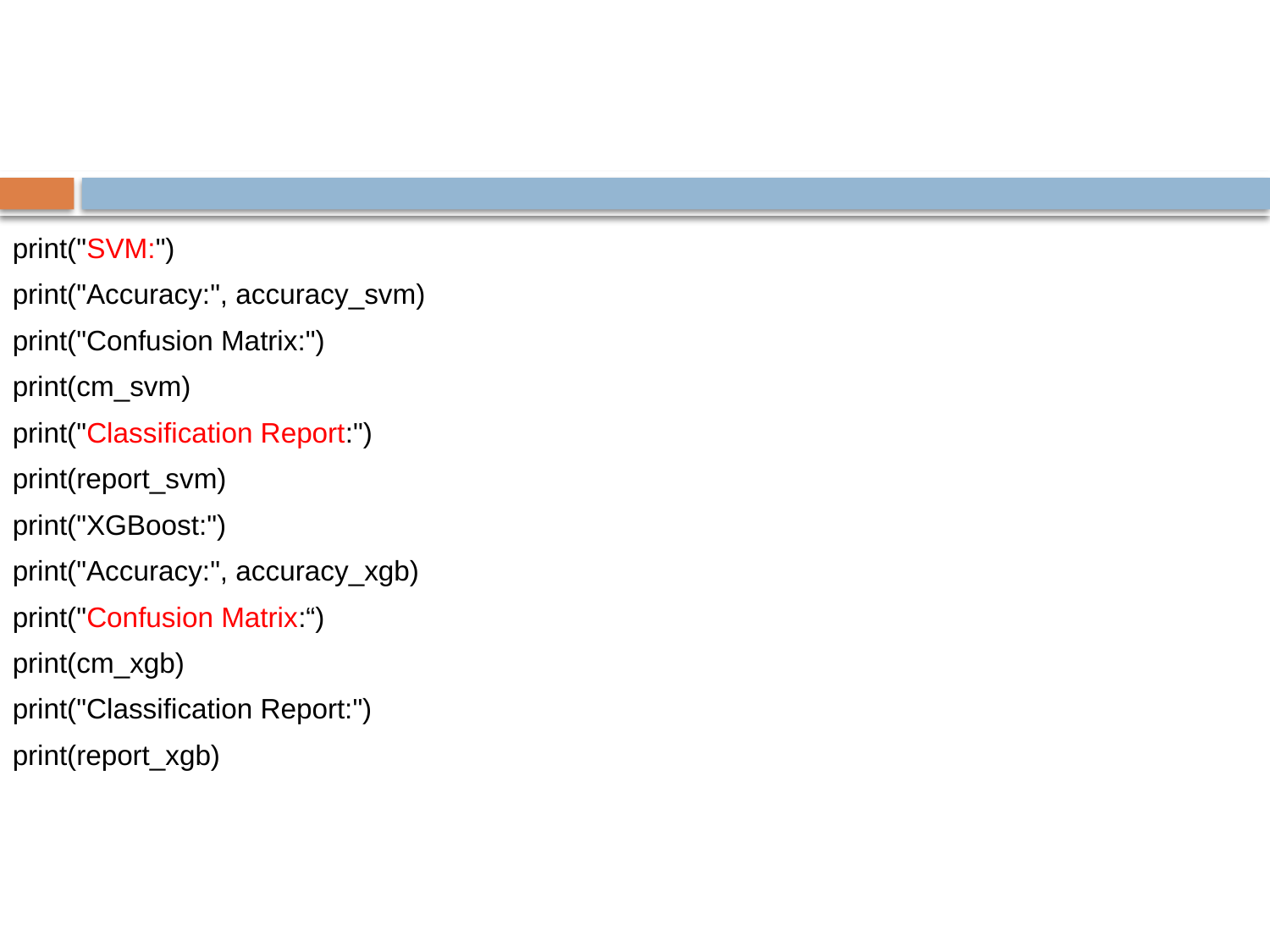

print("SVM:")
print("Accuracy:", accuracy_svm)
print("Confusion Matrix:")
print(cm_svm)
print("Classification Report:")
print(report_svm)
print("XGBoost:")
print("Accuracy:", accuracy_xgb)
print("Confusion Matrix:“)
print(cm_xgb)
print("Classification Report:")
print(report_xgb)